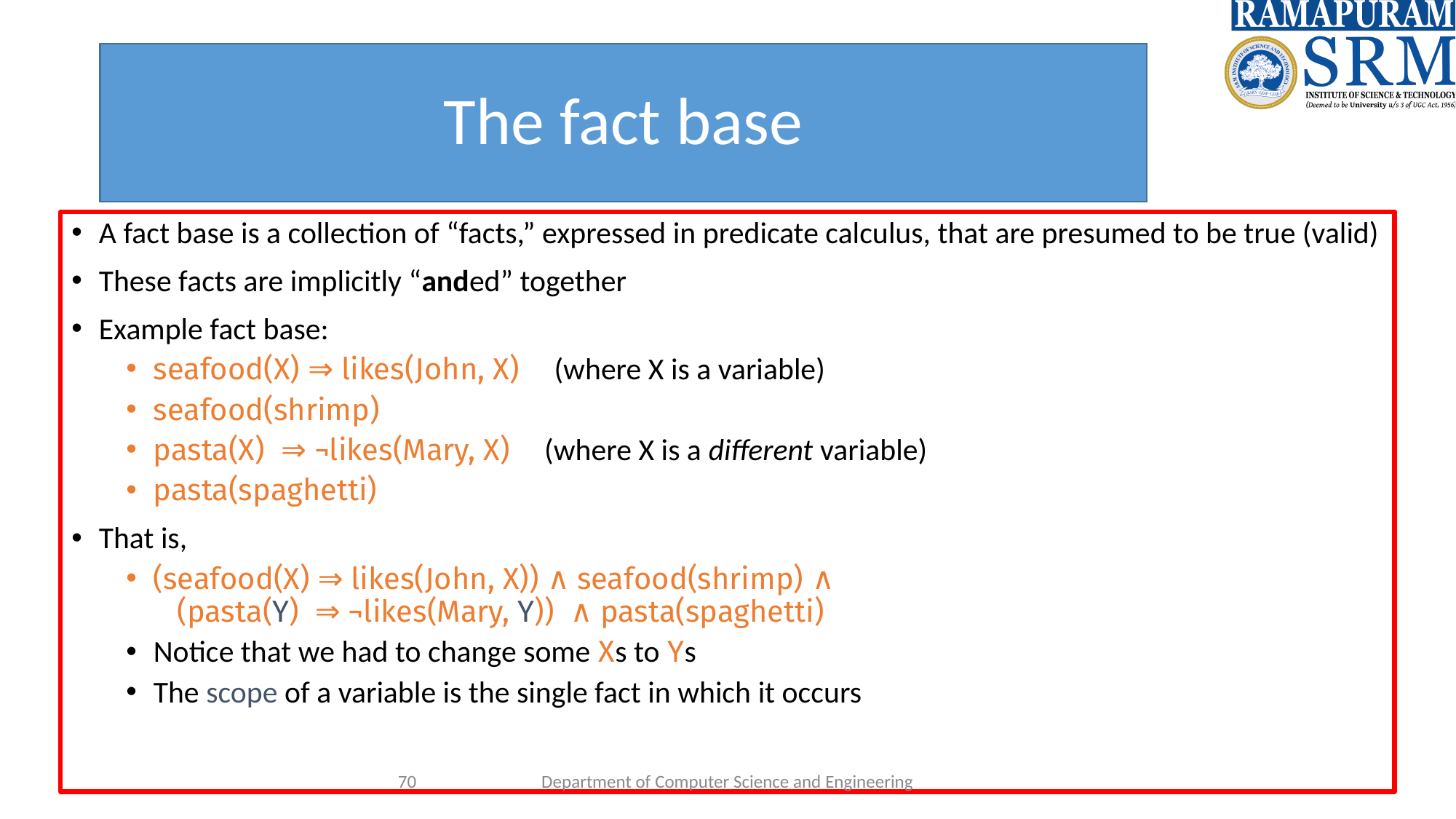

# The fact base
A fact base is a collection of “facts,” expressed in predicate calculus, that are presumed to be true (valid)
These facts are implicitly “anded” together
Example fact base:
seafood(X) ⇒ likes(John, X)     (where X is a variable)
seafood(shrimp)
pasta(X)  ⇒ ¬likes(Mary, X)     (where X is a different variable)
pasta(spaghetti)
That is,
(seafood(X) ⇒ likes(John, X)) ∧ seafood(shrimp) ∧
   (pasta(Y)  ⇒ ¬likes(Mary, Y))  ∧ pasta(spaghetti)
Notice that we had to change some Xs to Ys
The scope of a variable is the single fact in which it occurs

70
Department of Computer Science and Engineering